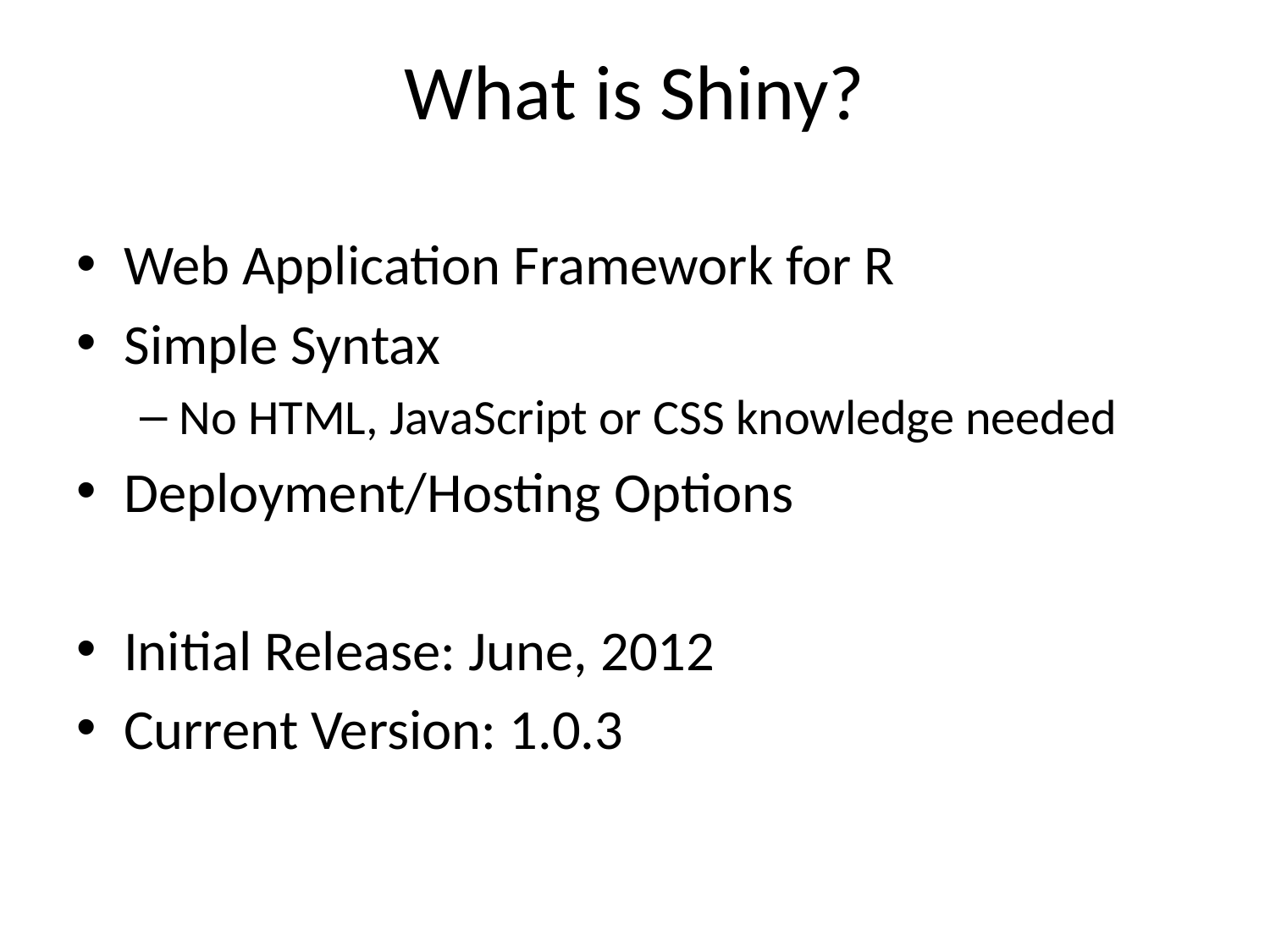

# What is Shiny?
Web Application Framework for R
Simple Syntax
No HTML, JavaScript or CSS knowledge needed
Deployment/Hosting Options

Initial Release: June, 2012
Current Version: 1.0.3